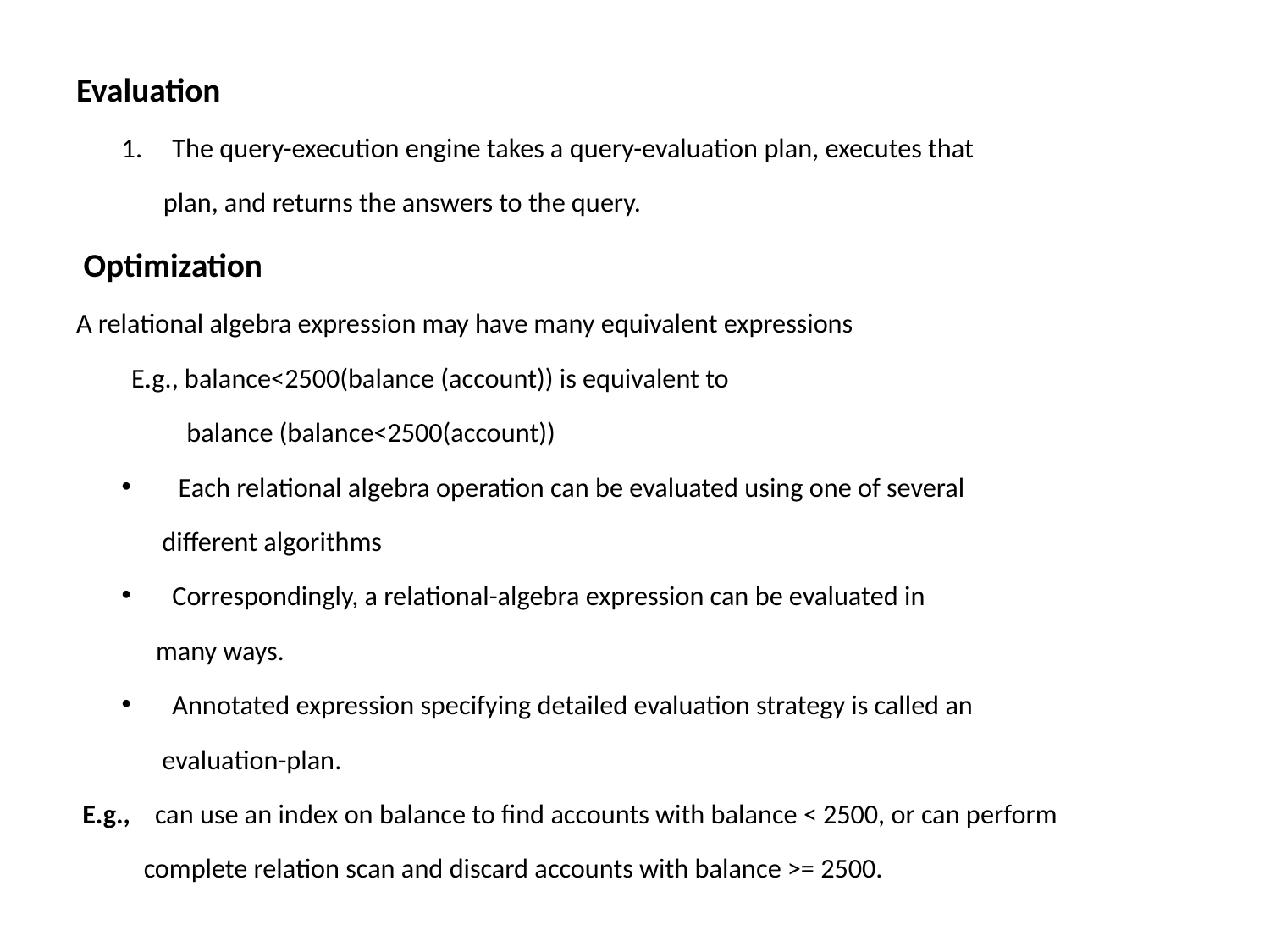

Evaluation
The query-execution engine takes a query-evaluation plan, executes that
	       plan, and returns the answers to the query.
 Optimization
A relational algebra expression may have many equivalent expressions
         E.g., balance<2500(balance (account)) is equivalent to
                  balance (balance<2500(account))
 Each relational algebra operation can be evaluated using one of several
              different algorithms
Correspondingly, a relational-algebra expression can be evaluated in
             many ways.
Annotated expression specifying detailed evaluation strategy is called an
              evaluation-plan.
 E.g.,    can use an index on balance to find accounts with balance < 2500, or can perform
           complete relation scan and discard accounts with balance >= 2500.